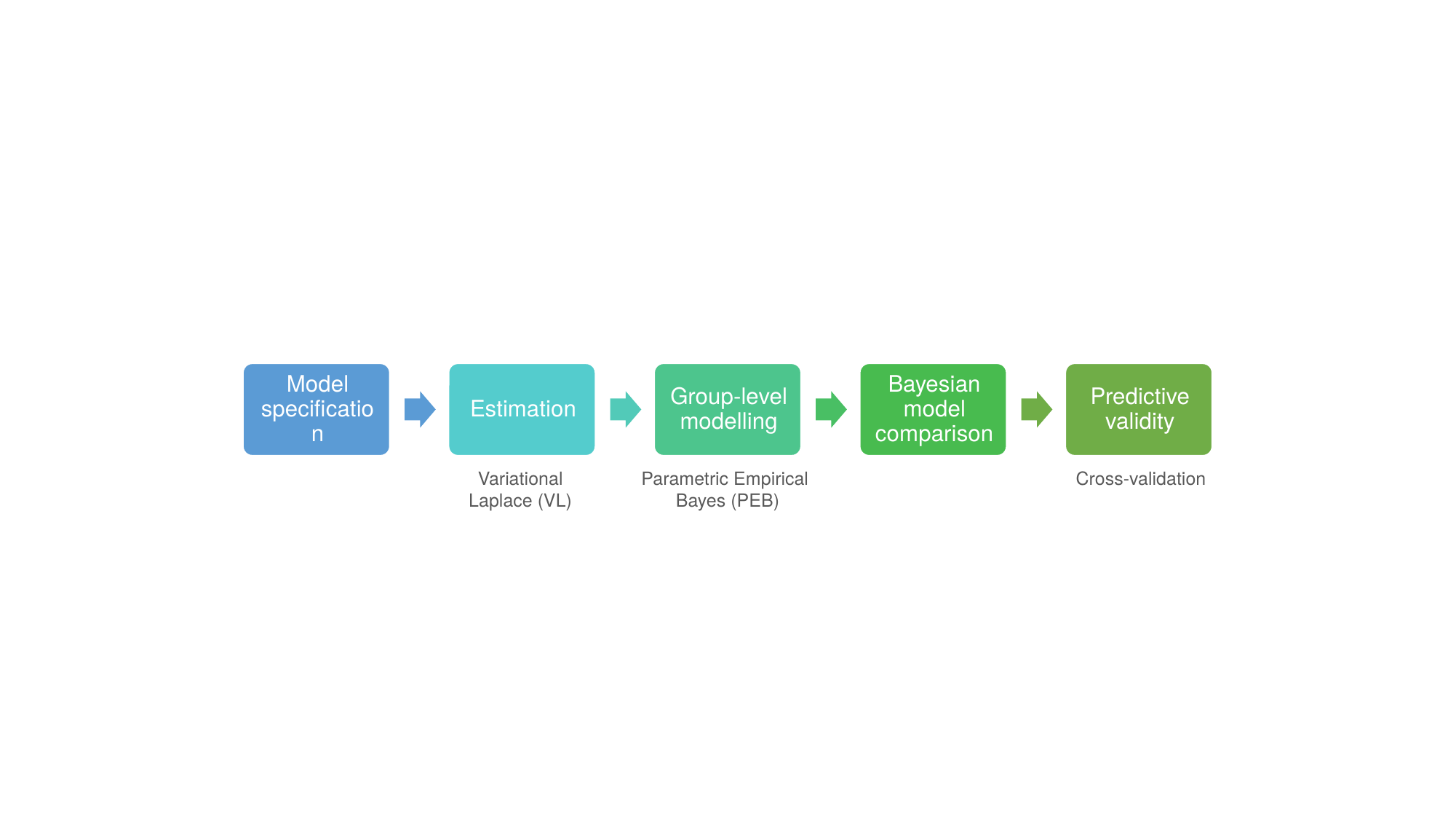

Model specification

Estimation

Group-level modelling

Bayesian model comparison

Predictive validity
Variational
Laplace (VL)
Parametric Empirical
Bayes (PEB)
Cross-validation